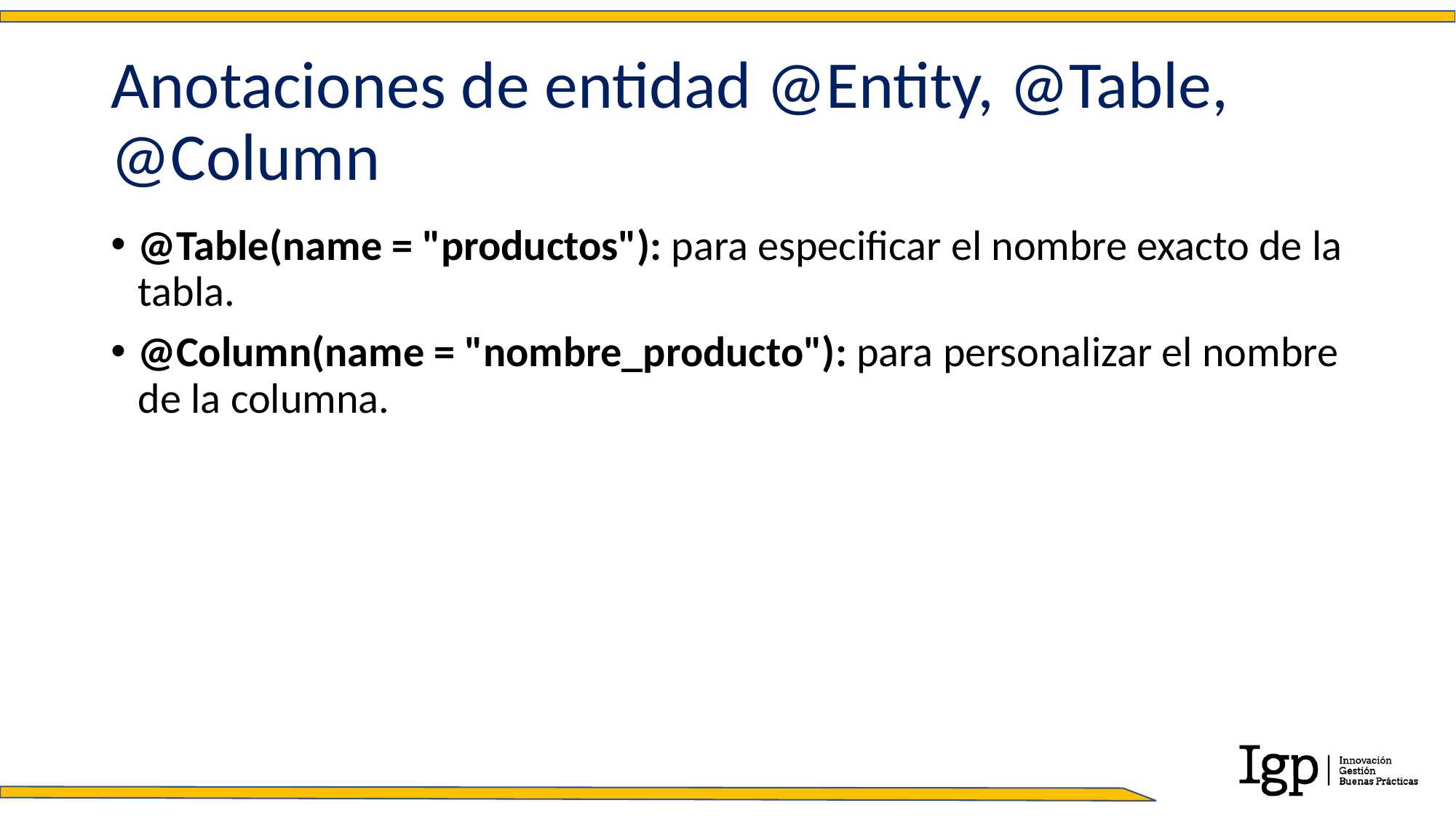

# Anotaciones de entidad @Entity, @Table, @Column
@Table(name = "productos"): para especificar el nombre exacto de la tabla.
@Column(name = "nombre_producto"): para personalizar el nombre de la columna.